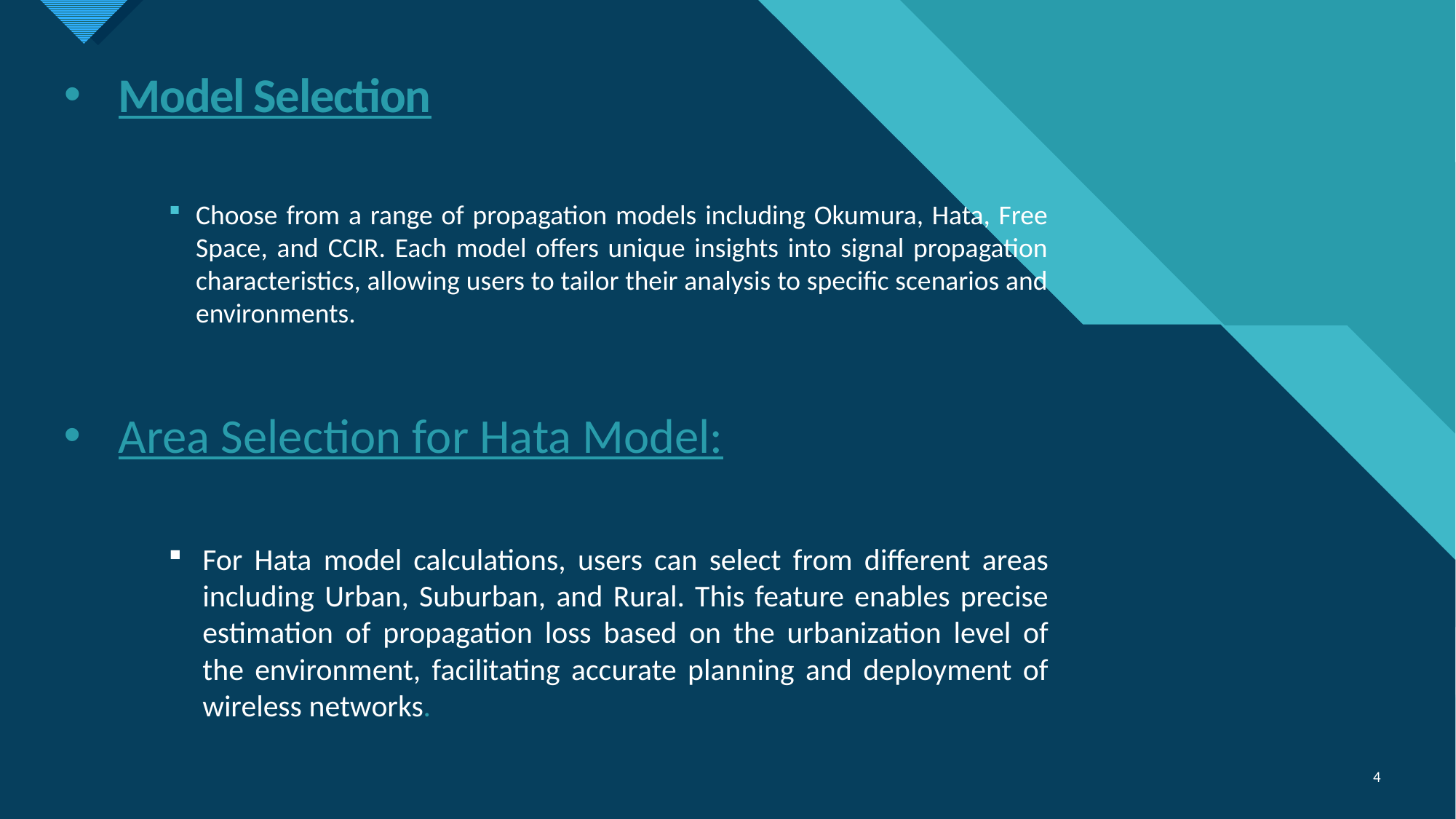

# Model Selection
Choose from a range of propagation models including Okumura, Hata, Free Space, and CCIR. Each model offers unique insights into signal propagation characteristics, allowing users to tailor their analysis to specific scenarios and environments.

Area Selection for Hata Model:
For Hata model calculations, users can select from different areas including Urban, Suburban, and Rural. This feature enables precise estimation of propagation loss based on the urbanization level of the environment, facilitating accurate planning and deployment of wireless networks.

4